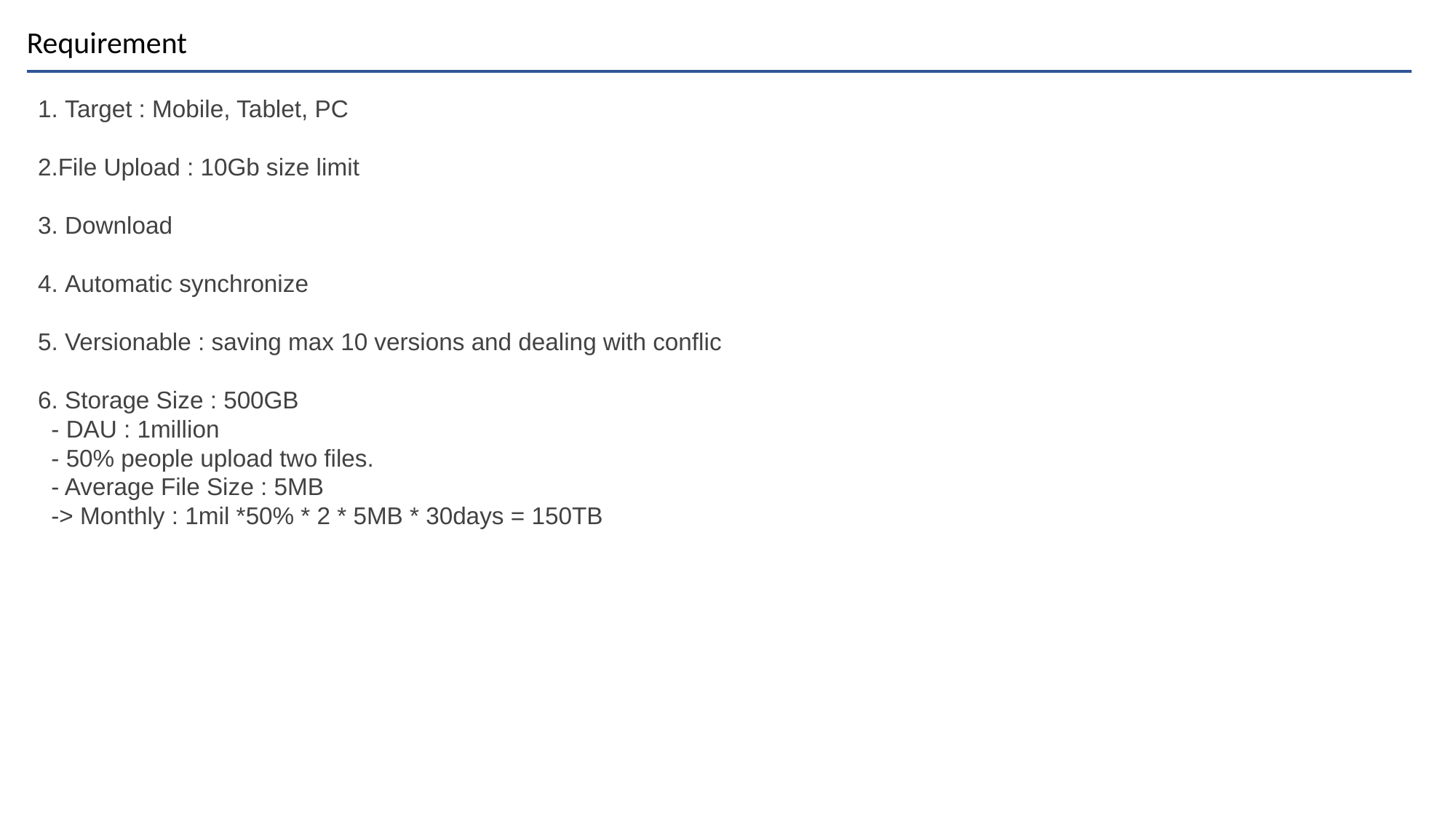

Requirement
 Target : Mobile, Tablet, PC

File Upload : 10Gb size limit
 Download

 Automatic synchronize
 Versionable : saving max 10 versions and dealing with conflic
 Storage Size : 500GB
  - DAU : 1million
  - 50% people upload two files.
  - Average File Size : 5MB
  -> Monthly : 1mil *50% * 2 * 5MB * 30days = 150TB